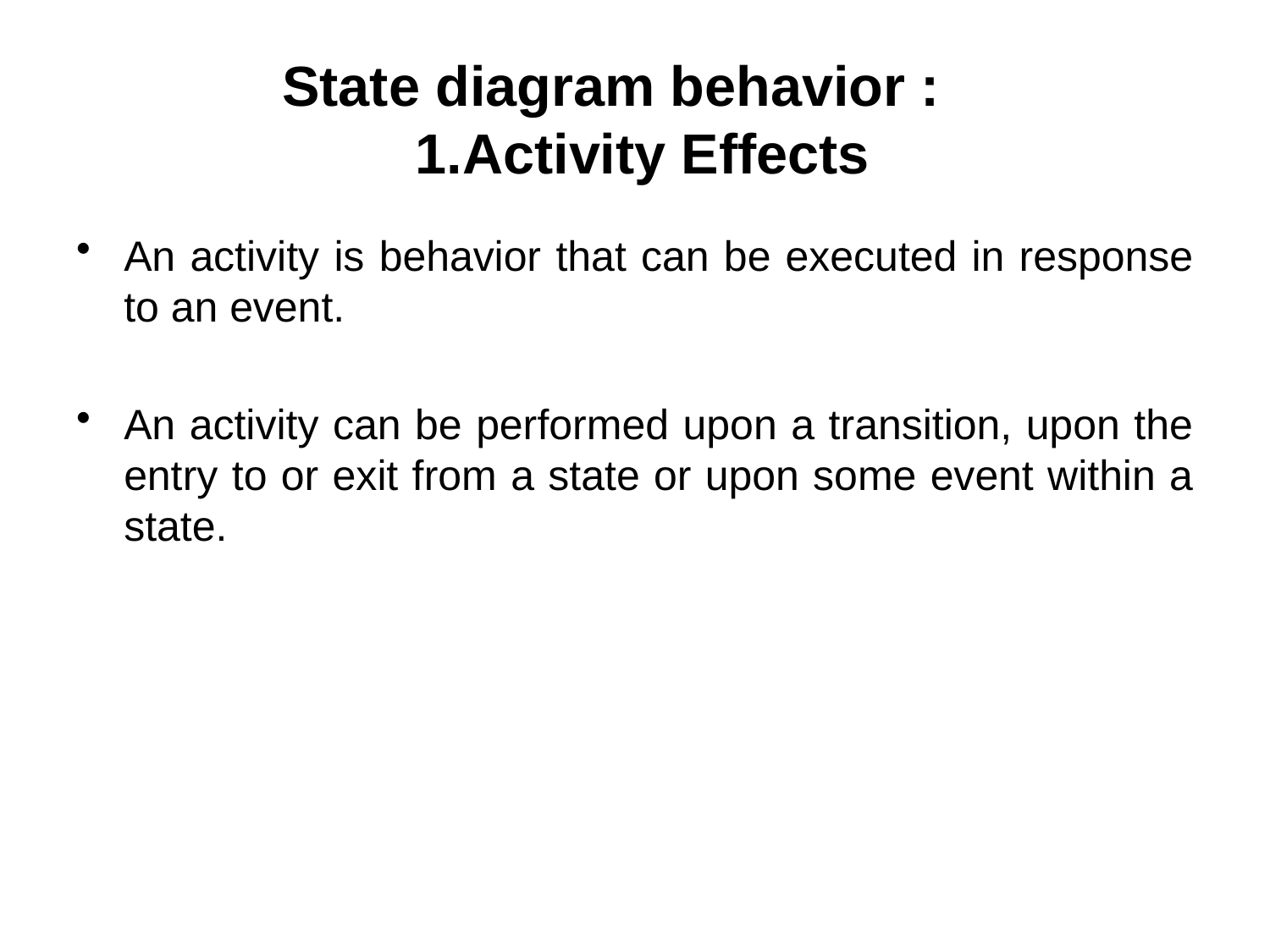

# State diagram behavior : 1.Activity Effects
An activity is behavior that can be executed in response to an event.

An activity can be performed upon a transition, upon the entry to or exit from a state or upon some event within a state.